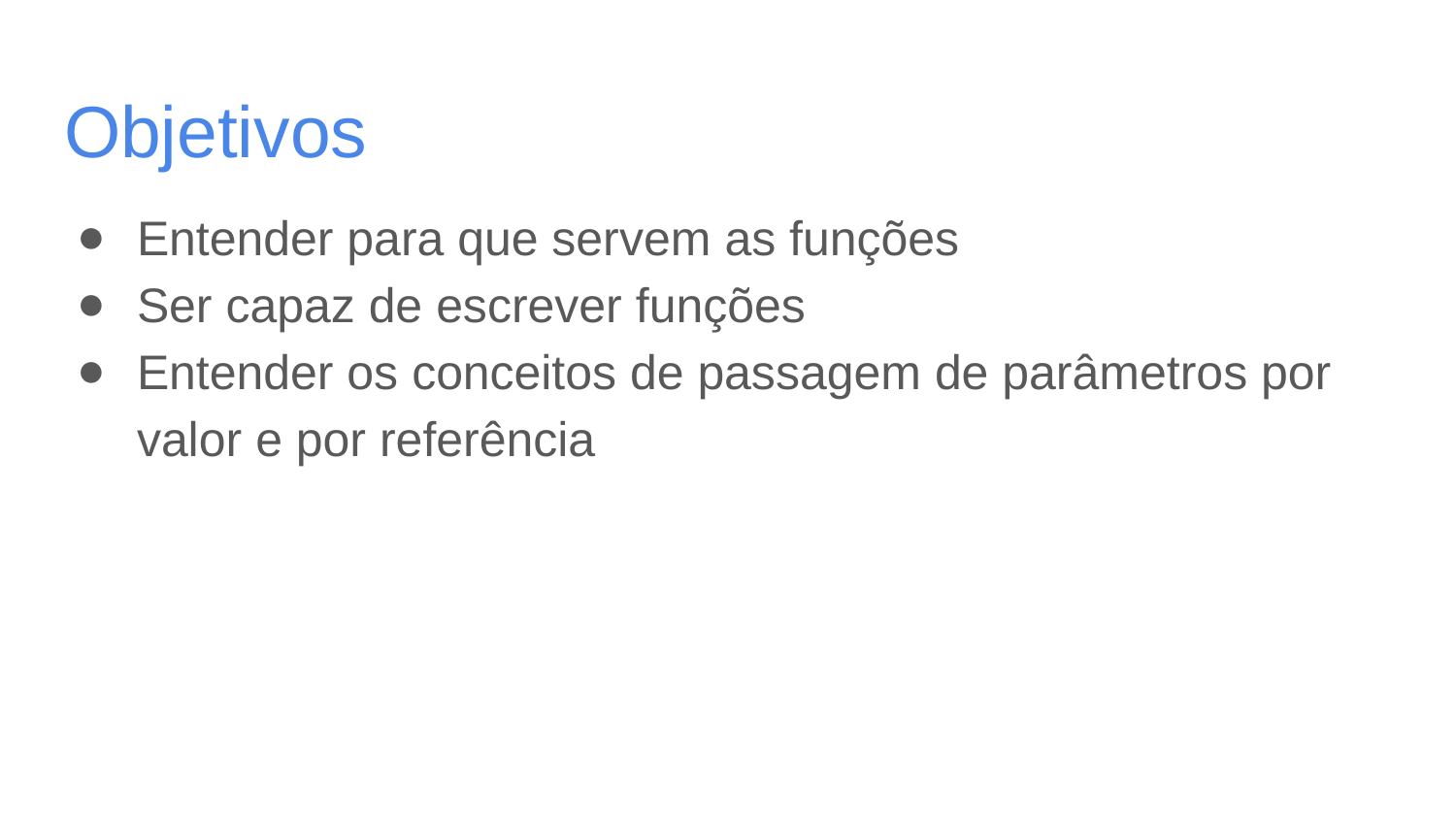

# Objetivos
Entender para que servem as funções
Ser capaz de escrever funções
Entender os conceitos de passagem de parâmetros por valor e por referência